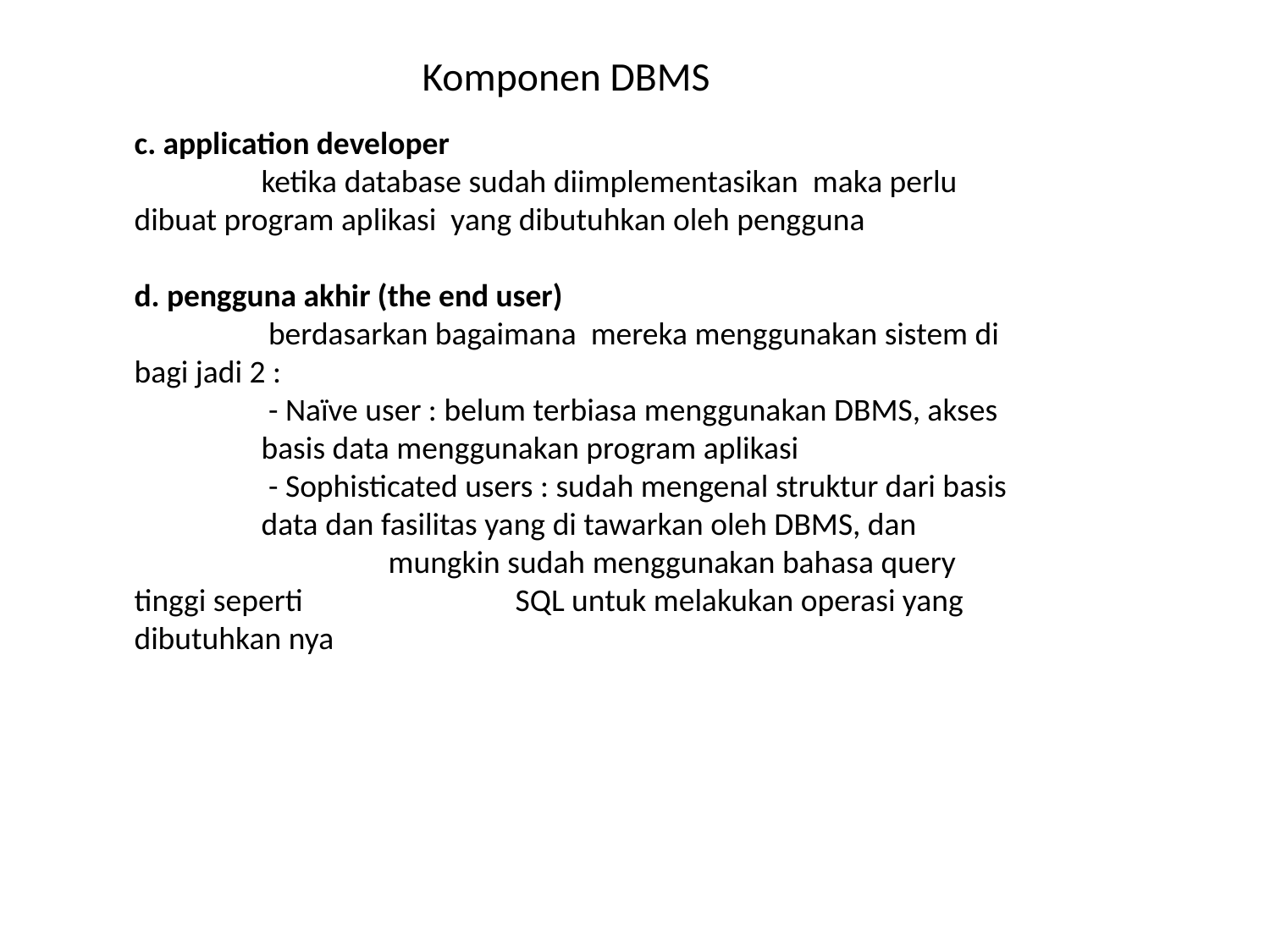

# Komponen DBMS
	c. application developer
		ketika database sudah diimplementasikan  maka perlu 	dibuat program aplikasi  yang dibutuhkan oleh pengguna

	d. pengguna akhir (the end user)
		 berdasarkan bagaimana  mereka menggunakan sistem di 	 bagi jadi 2 :
		 - Naïve user : belum terbiasa menggunakan DBMS, akses 		basis data menggunakan program aplikasi
		 - Sophisticated users : sudah mengenal struktur dari basis 		data dan fasilitas yang di tawarkan oleh DBMS, dan 			mungkin sudah menggunakan bahasa query tinggi seperti 		SQL untuk melakukan operasi yang dibutuhkan nya